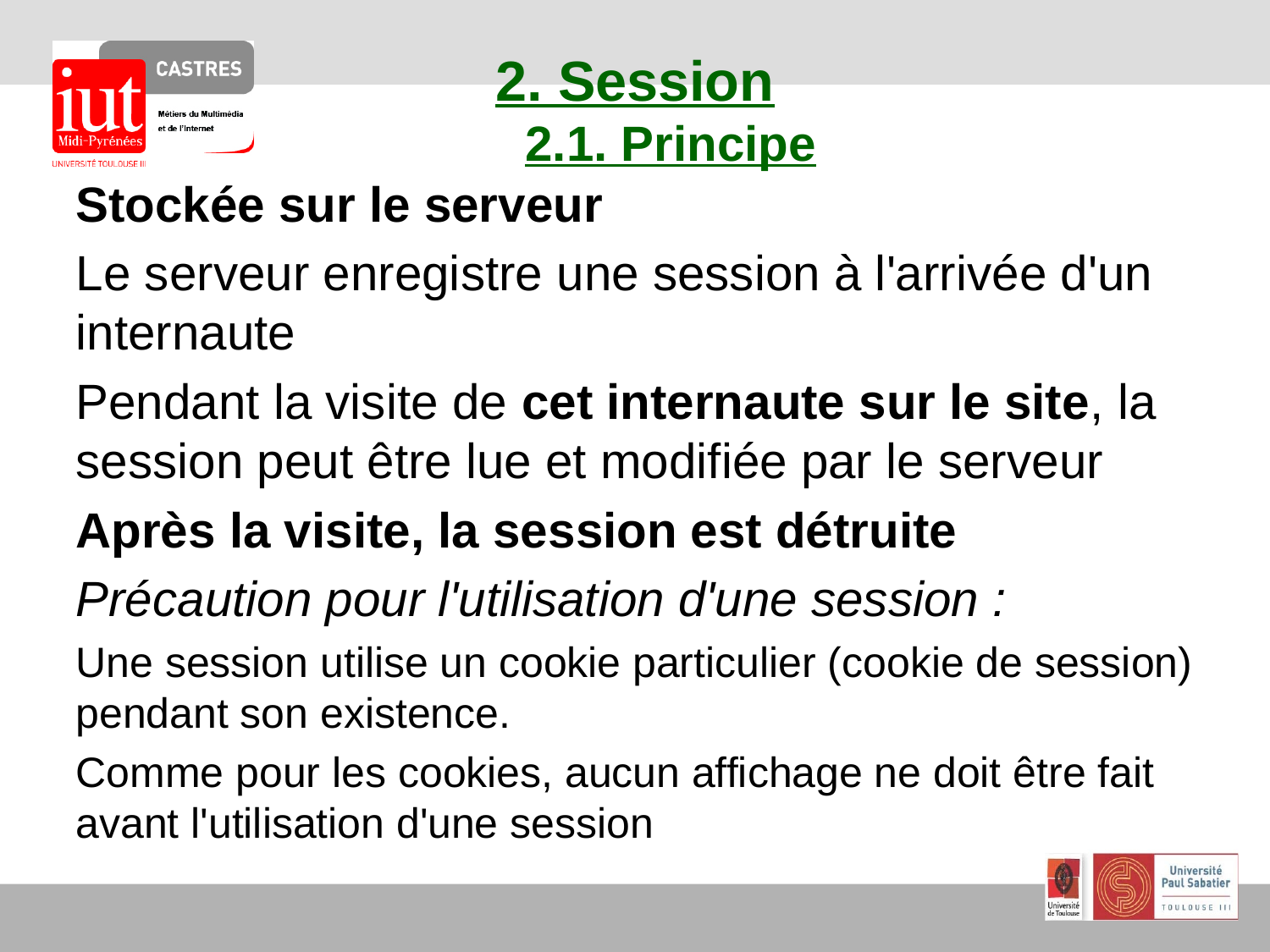

# 2. Session 2.1. Principe
Stockée sur le serveur
Le serveur enregistre une session à l'arrivée d'un internaute
Pendant la visite de cet internaute sur le site, la session peut être lue et modifiée par le serveur
Après la visite, la session est détruite
Précaution pour l'utilisation d'une session :
Une session utilise un cookie particulier (cookie de session) pendant son existence.
Comme pour les cookies, aucun affichage ne doit être fait avant l'utilisation d'une session